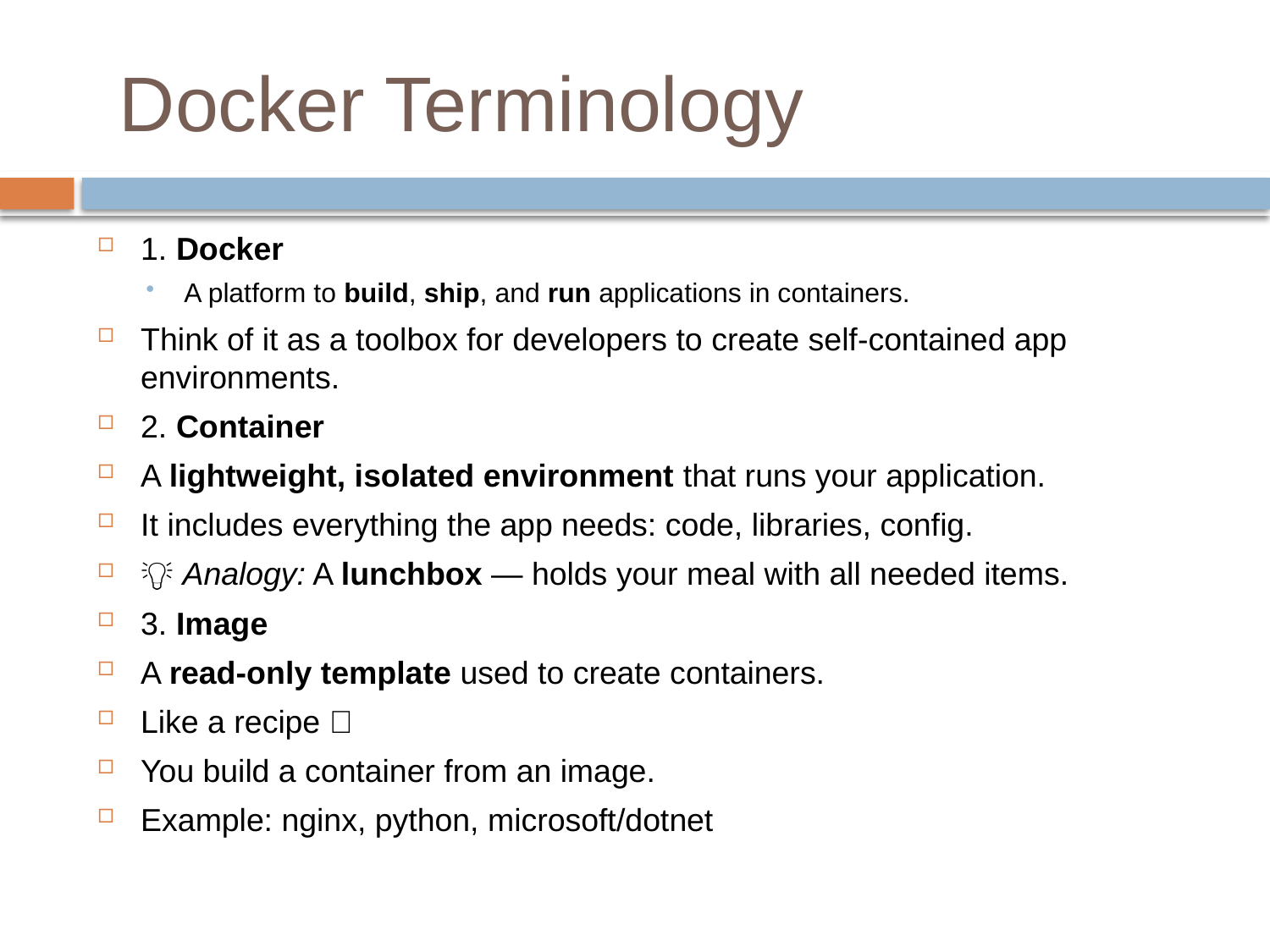

# Docker Terminology
1. Docker
A platform to build, ship, and run applications in containers.
Think of it as a toolbox for developers to create self-contained app environments.
2. Container
A lightweight, isolated environment that runs your application.
It includes everything the app needs: code, libraries, config.
💡 Analogy: A lunchbox — holds your meal with all needed items.
3. Image
A read-only template used to create containers.
Like a recipe 🧾
You build a container from an image.
Example: nginx, python, microsoft/dotnet